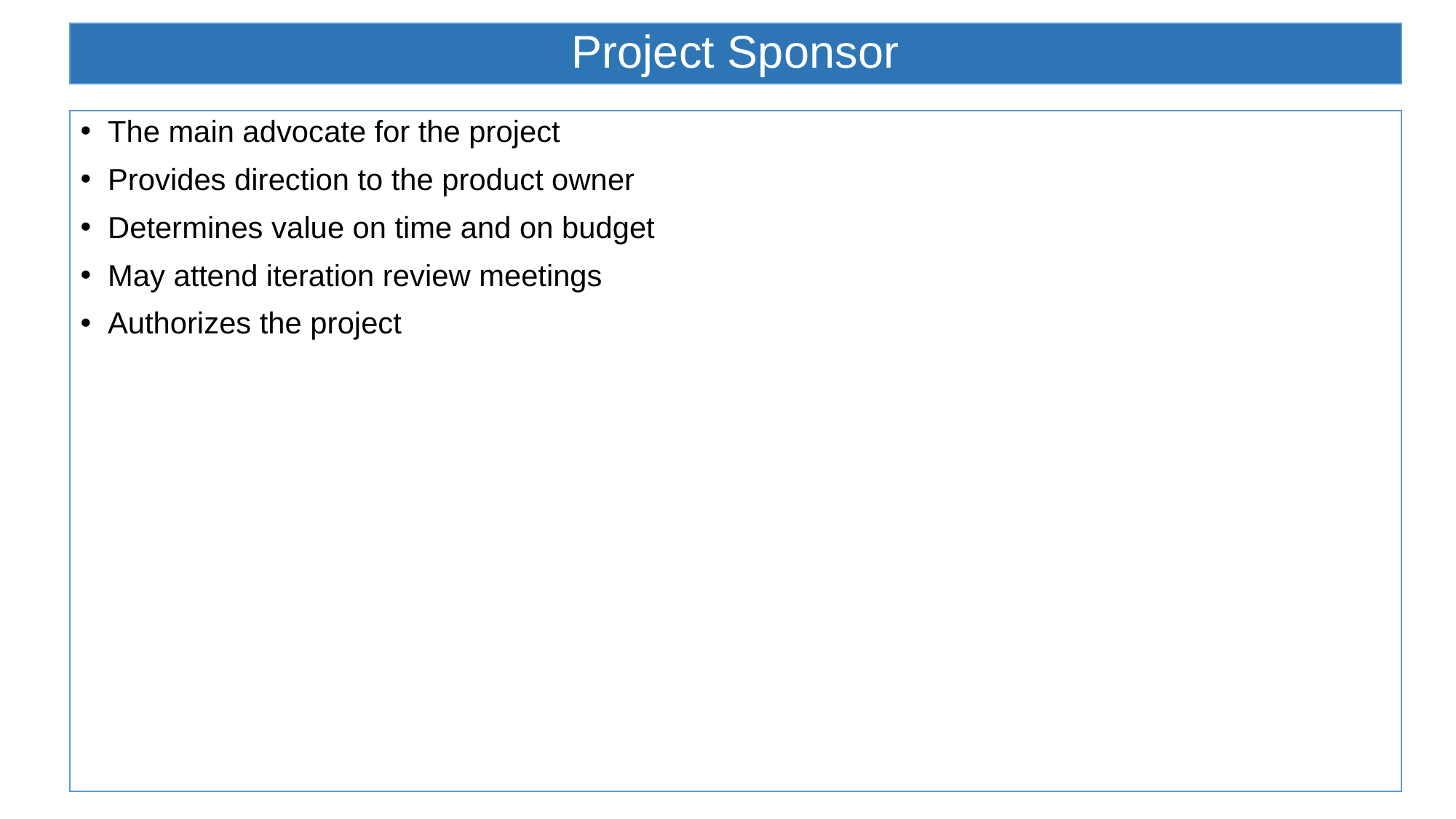

# Project Sponsor
The main advocate for the project
Provides direction to the product owner
Determines value on time and on budget
May attend iteration review meetings
Authorizes the project